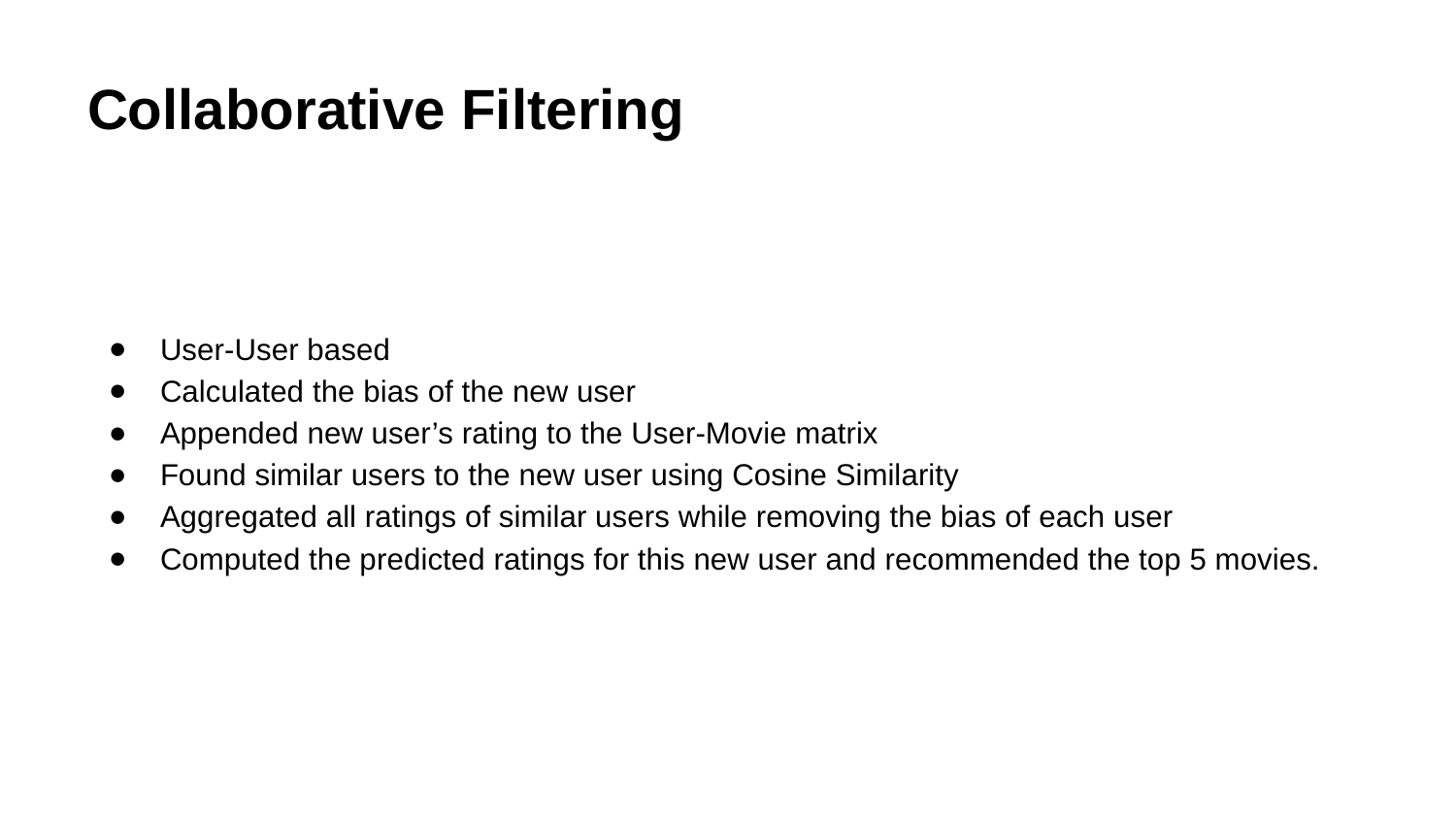

# Collaborative Filtering
User-User based
Calculated the bias of the new user
Appended new user’s rating to the User-Movie matrix
Found similar users to the new user using Cosine Similarity
Aggregated all ratings of similar users while removing the bias of each user
Computed the predicted ratings for this new user and recommended the top 5 movies.